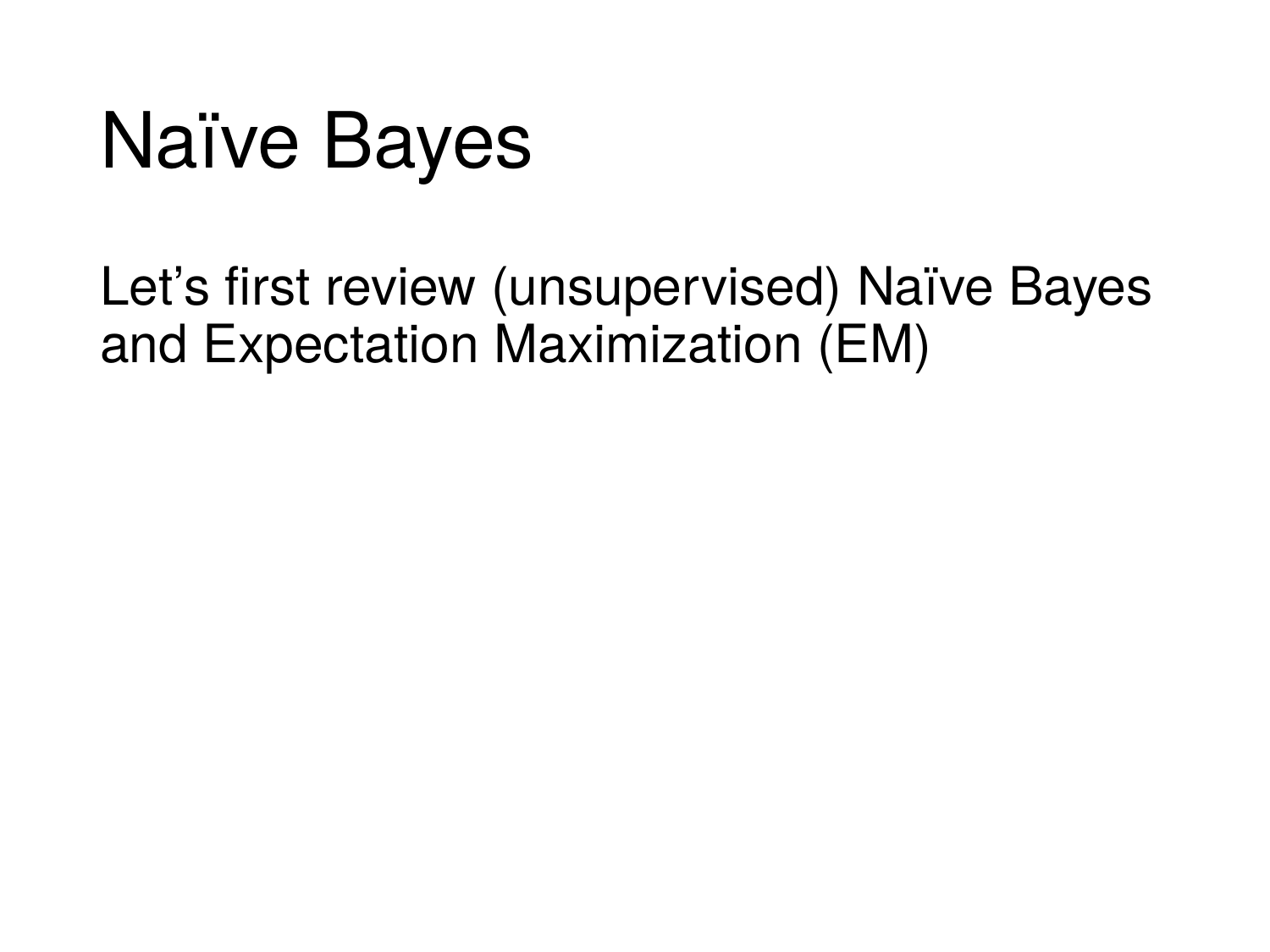

# Naïve Bayes
Let’s first review (unsupervised) Naïve Bayes and Expectation Maximization (EM)